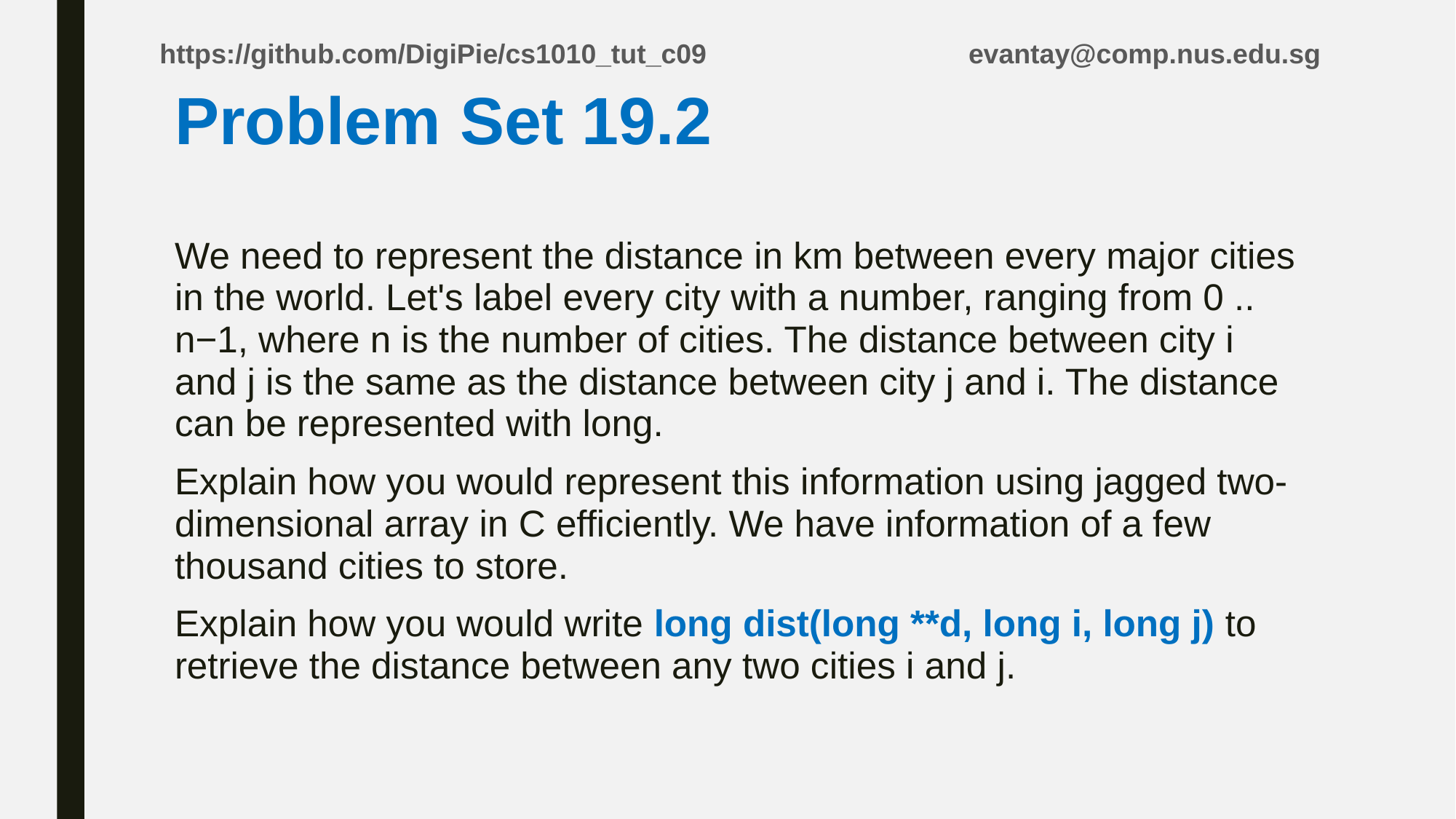

# Problem Set 19.2
We need to represent the distance in km between every major cities in the world. Let's label every city with a number, ranging from 0 .. n−1, where n is the number of cities. The distance between city i and j is the same as the distance between city j and i. The distance can be represented with long.
Explain how you would represent this information using jagged two-dimensional array in C efficiently. We have information of a few thousand cities to store.
Explain how you would write long dist(long **d, long i, long j) to retrieve the distance between any two cities i and j.